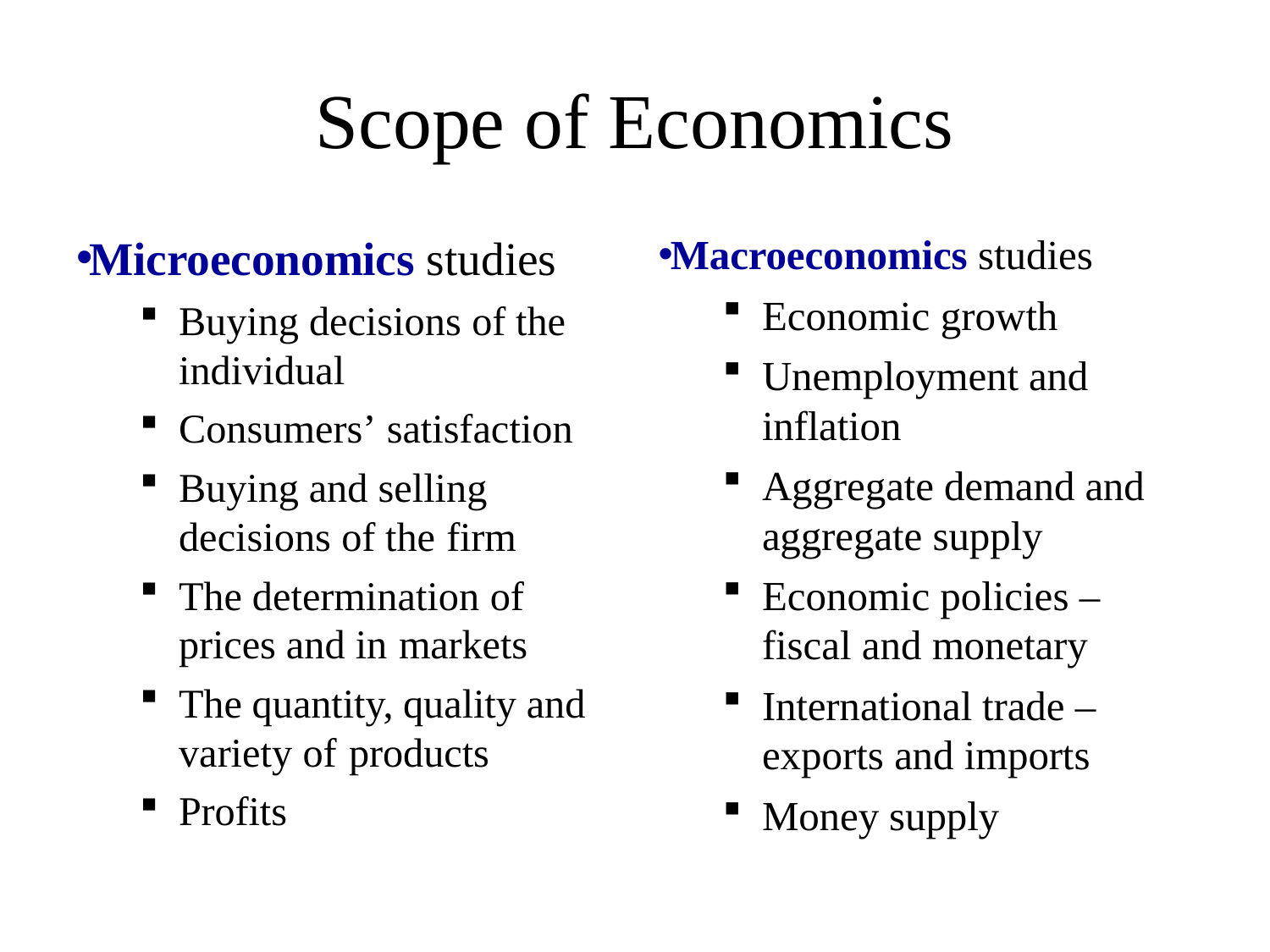

# Scope of Economics
Microeconomics studies
Buying decisions of the individual
Consumers’ satisfaction
Buying and selling decisions of the firm
The determination of prices and in markets
The quantity, quality and variety of products
Profits

Macroeconomics studies
Economic growth
Unemployment and inflation
Aggregate demand and aggregate supply
Economic policies – fiscal and monetary
International trade – exports and imports
Money supply